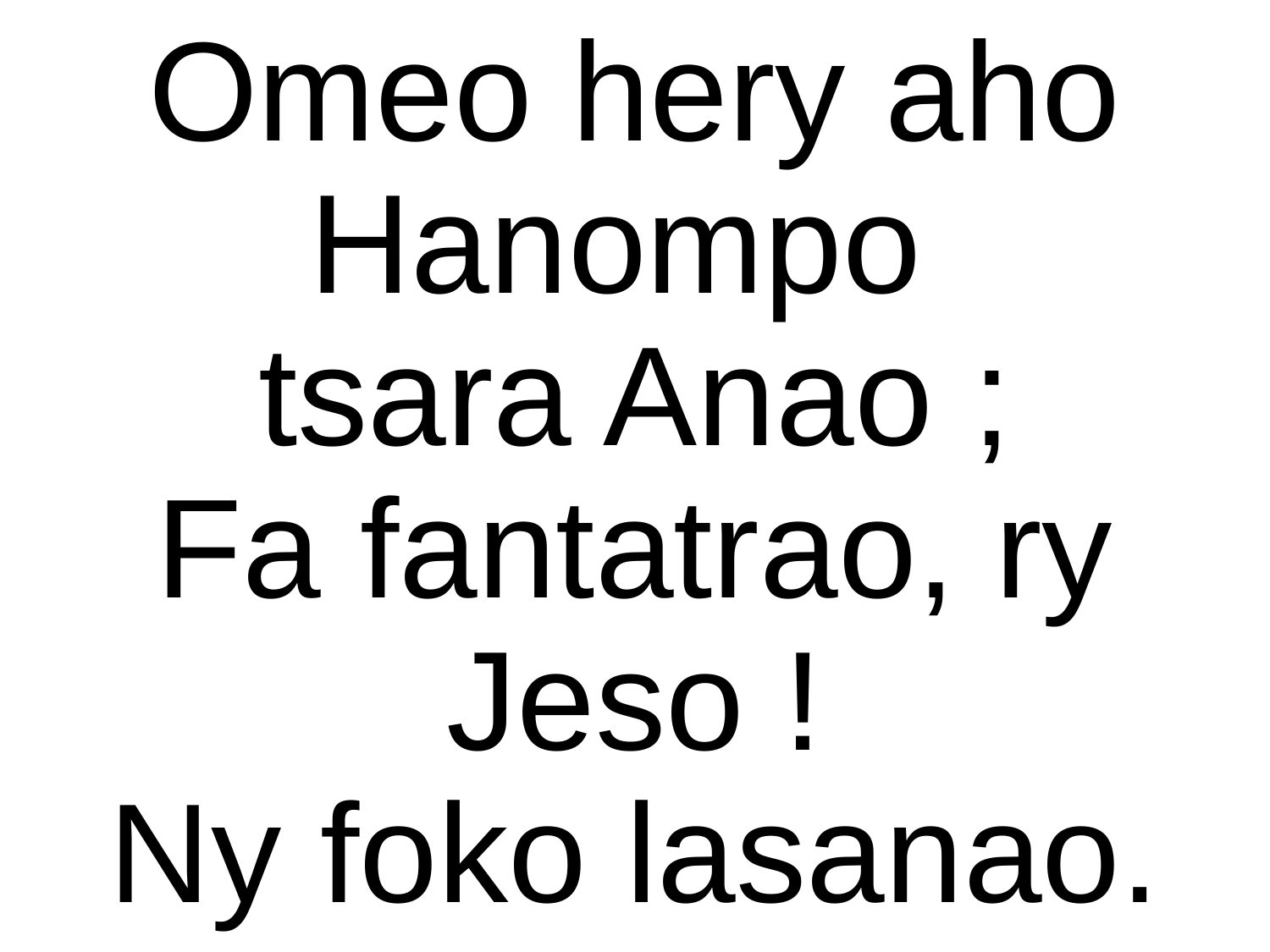

Omeo hery aho
Hanompo
tsara Anao ;
Fa fantatrao, ry Jeso !
Ny foko lasanao.